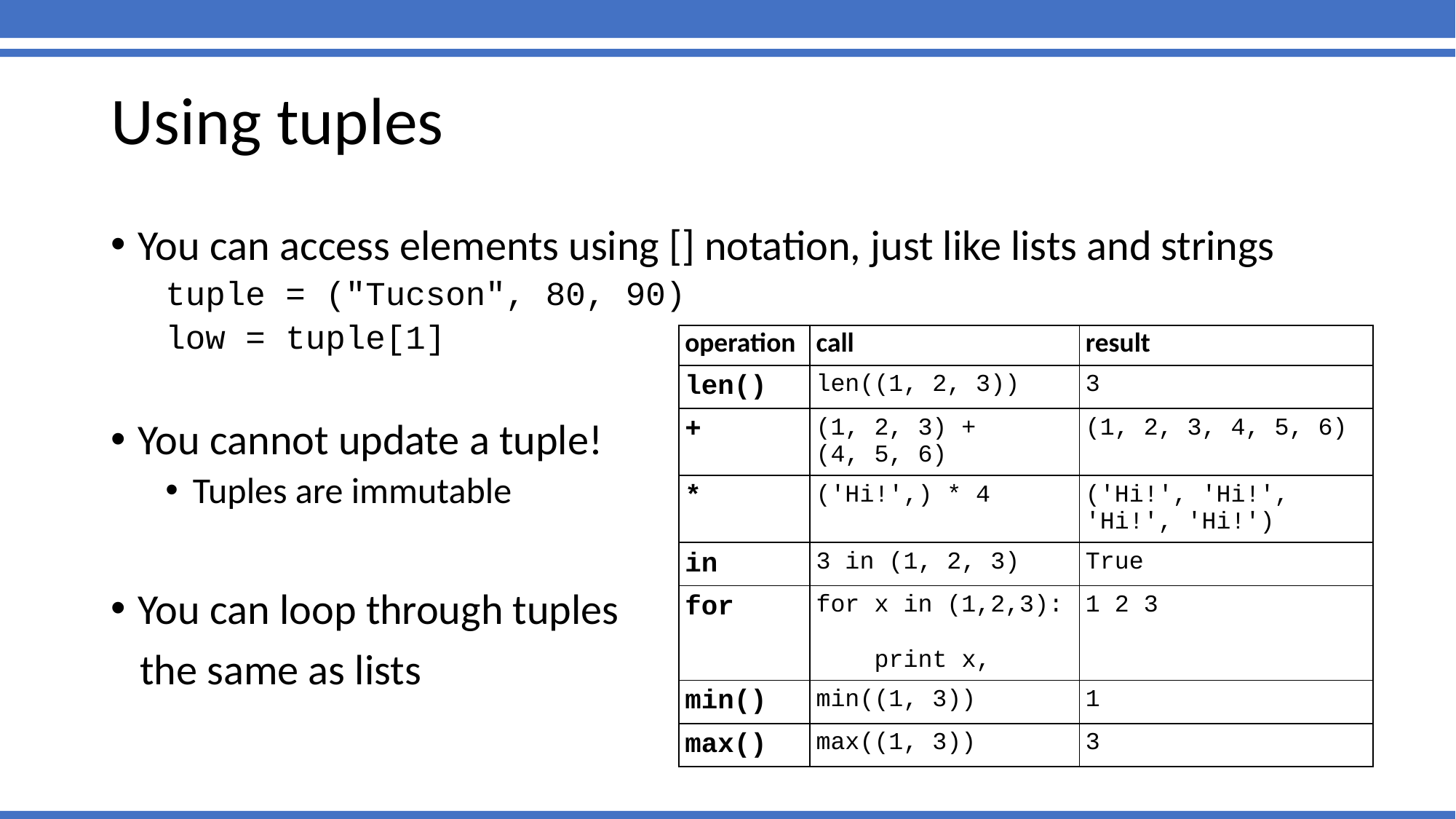

# Using tuples
You can access elements using [] notation, just like lists and strings
tuple = ("Tucson", 80, 90)
low = tuple[1]

You cannot update a tuple!
Tuples are immutable

You can loop through tuples
   the same as lists

| operation | call | result |
| --- | --- | --- |
| len() | len((1, 2, 3)) | 3 |
| + | (1, 2, 3) + (4, 5, 6) | (1, 2, 3, 4, 5, 6) |
| \* | ('Hi!',) \* 4 | ('Hi!', 'Hi!', 'Hi!', 'Hi!') |
| in | 3 in (1, 2, 3) | True |
| for | for x in (1,2,3): print x, | 1 2 3 |
| min() | min((1, 3)) | 1 |
| max() | max((1, 3)) | 3 |